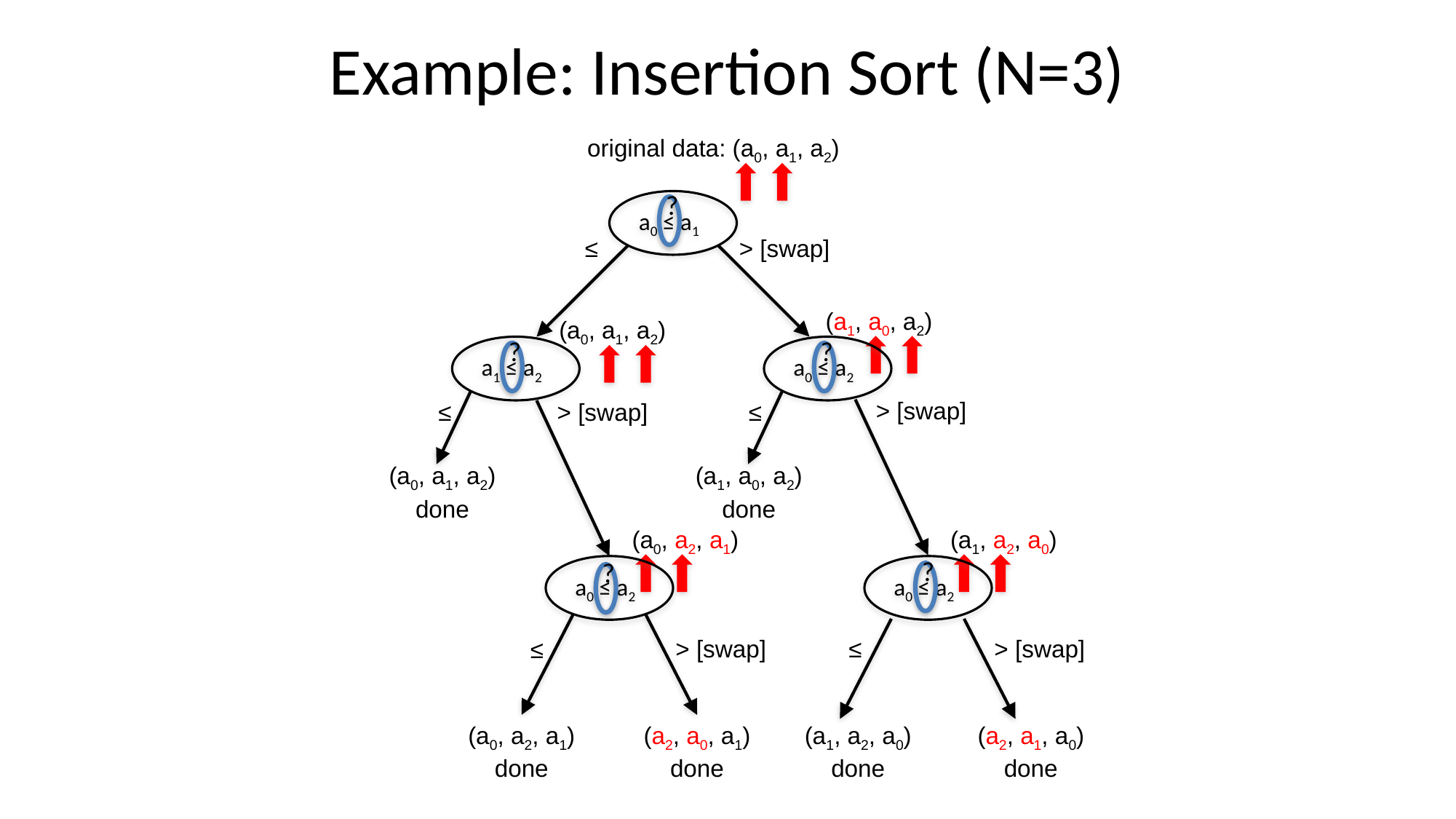

# Example: Insertion Sort (N=3)
original data: (a0, a1, a2)

a0 ≤ a1
≤
> [swap]
?

(a1, a0, a2)
(a0, a1, a2)
a1 ≤ a2
≤
> [swap]
a0 ≤ a2
> [swap]
≤

?

?

(a0, a1, a2)
done
(a0, a2, a1)
(a1, a0, a2)
done
(a1, a2, a0)

a0 ≤ a2
> [swap]
≤
(a0, a2, a1)
done
(a2, a0, a1)
done
a0 ≤ a2
≤
> [swap]
(a1, a2, a0)
done
(a2, a1, a0)
done
?

?